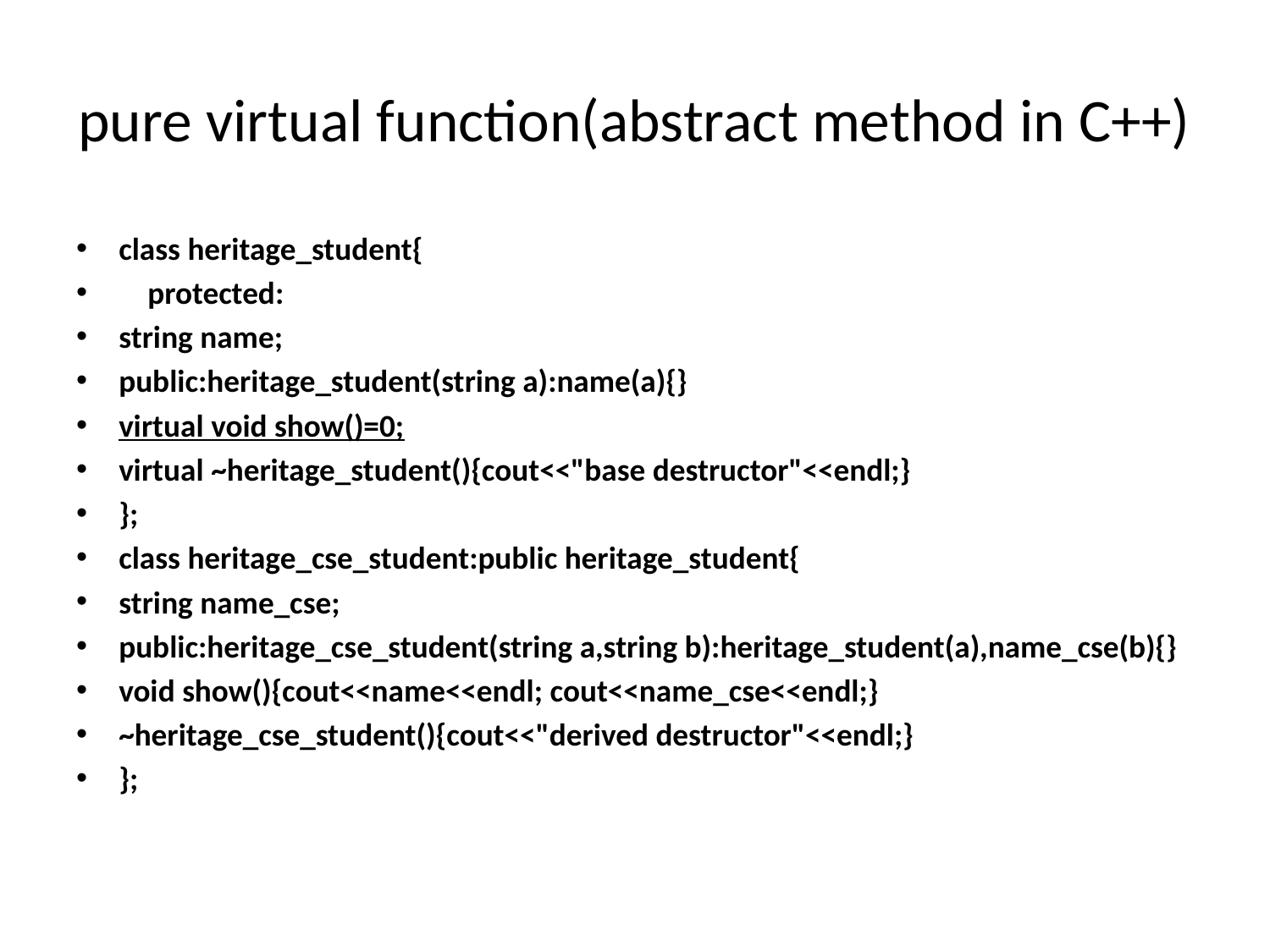

# pure virtual function(abstract method in C++)
class heritage_student{
    protected:
string name;
public:heritage_student(string a):name(a){}
virtual void show()=0;
virtual ~heritage_student(){cout<<"base destructor"<<endl;}
};
class heritage_cse_student:public heritage_student{
string name_cse;
public:heritage_cse_student(string a,string b):heritage_student(a),name_cse(b){}
void show(){cout<<name<<endl; cout<<name_cse<<endl;}
~heritage_cse_student(){cout<<"derived destructor"<<endl;}
};